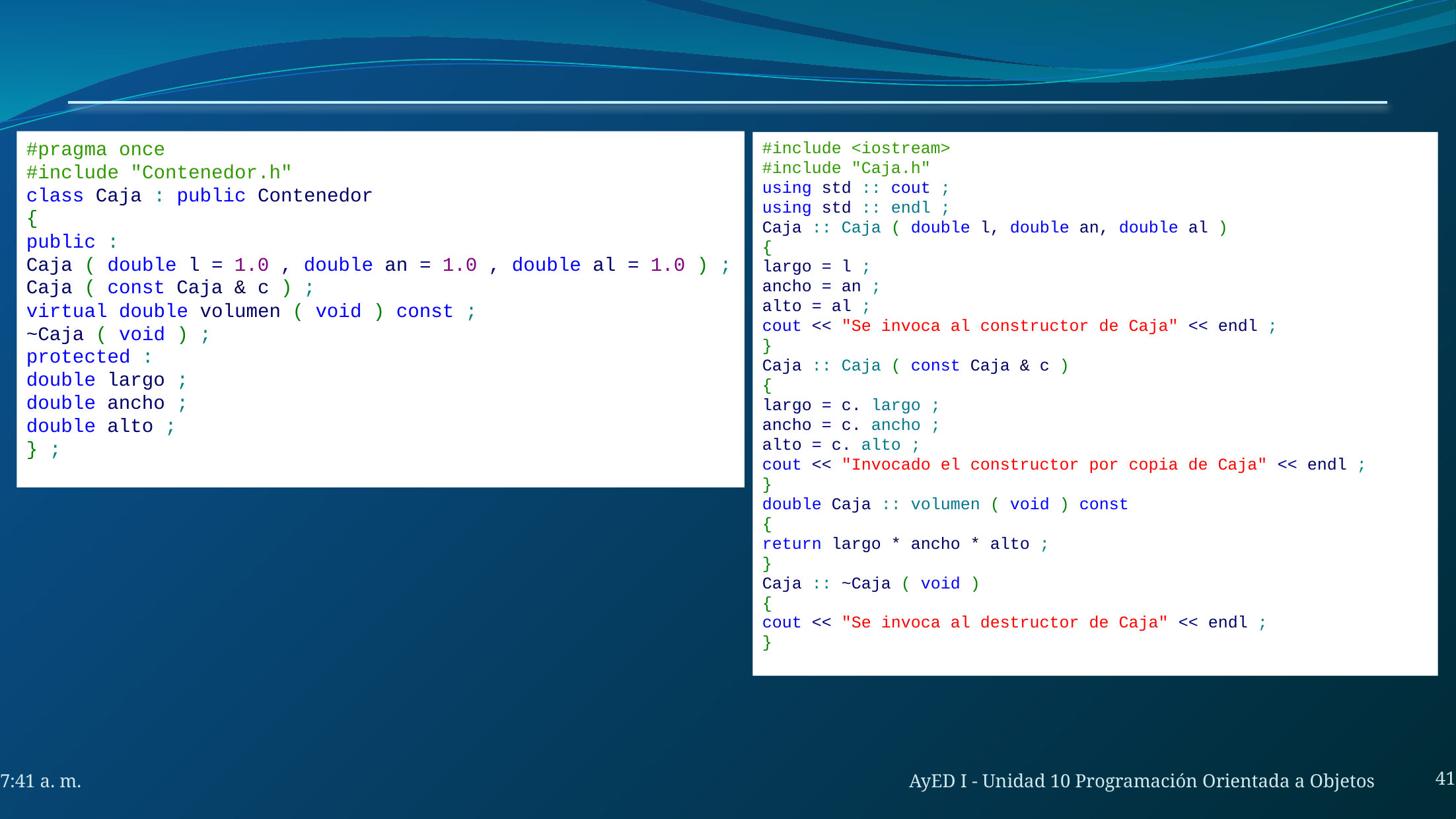

#
#pragma once
#include "Contenedor.h"
class Caja : public Contenedor
{
public :
Caja ( double l = 1.0 , double an = 1.0 , double al = 1.0 ) ;
Caja ( const Caja & c ) ;
virtual double volumen ( void ) const ;
~Caja ( void ) ;
protected :
double largo ;
double ancho ;
double alto ;
} ;
#include <iostream>
#include "Caja.h"
using std :: cout ;
using std :: endl ;
Caja :: Caja ( double l, double an, double al )
{
largo = l ;
ancho = an ;
alto = al ;
cout << "Se invoca al constructor de Caja" << endl ;
}
Caja :: Caja ( const Caja & c )
{
largo = c. largo ;
ancho = c. ancho ;
alto = c. alto ;
cout << "Invocado el constructor por copia de Caja" << endl ;
}
double Caja :: volumen ( void ) const
{
return largo * ancho * alto ;
}
Caja :: ~Caja ( void )
{
cout << "Se invoca al destructor de Caja" << endl ;
}
41
7:41 a. m.
AyED I - Unidad 10 Programación Orientada a Objetos